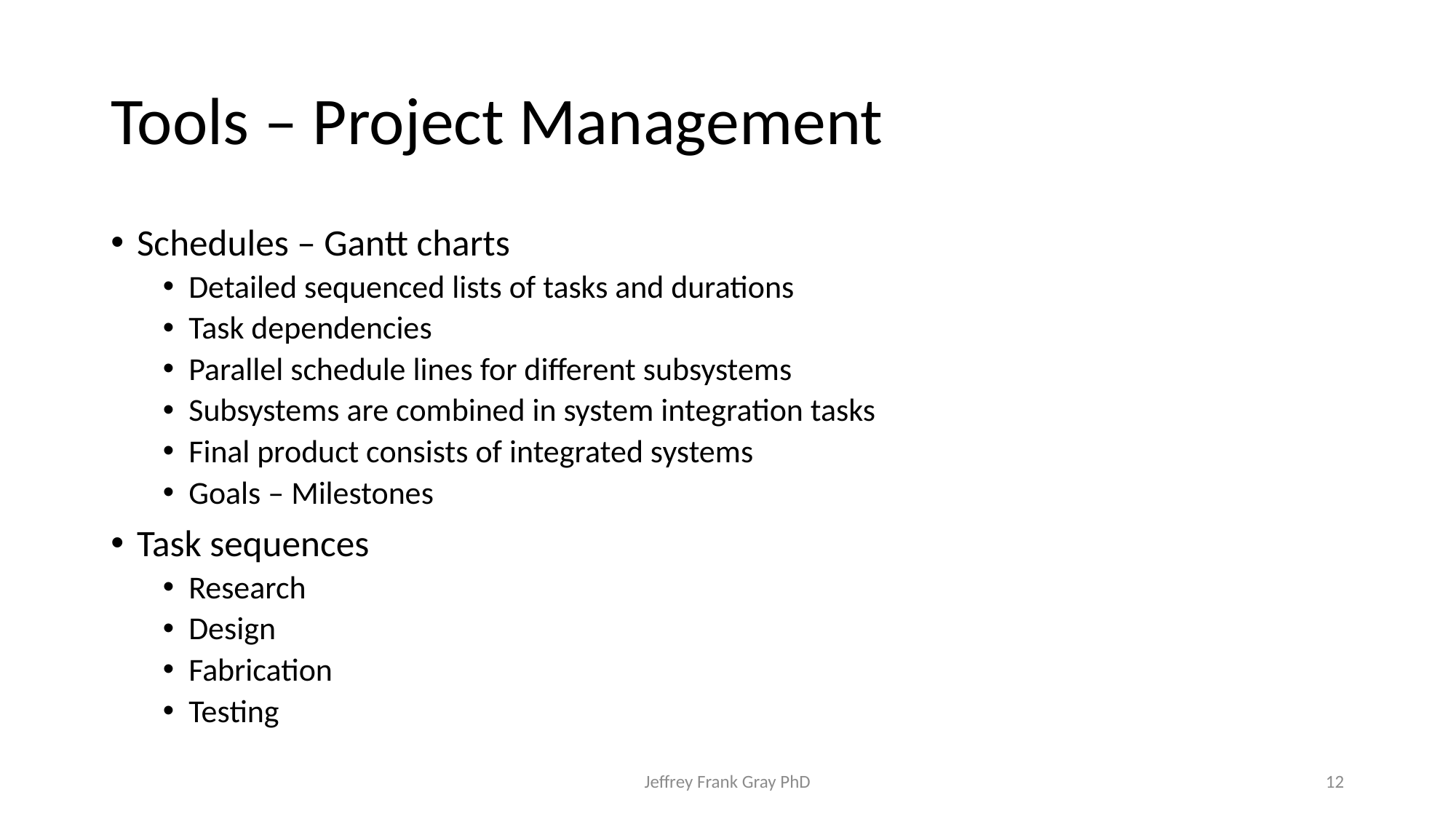

# Tools – Project Management
Schedules – Gantt charts
Detailed sequenced lists of tasks and durations
Task dependencies
Parallel schedule lines for different subsystems
Subsystems are combined in system integration tasks
Final product consists of integrated systems
Goals – Milestones
Task sequences
Research
Design
Fabrication
Testing
Jeffrey Frank Gray PhD
12